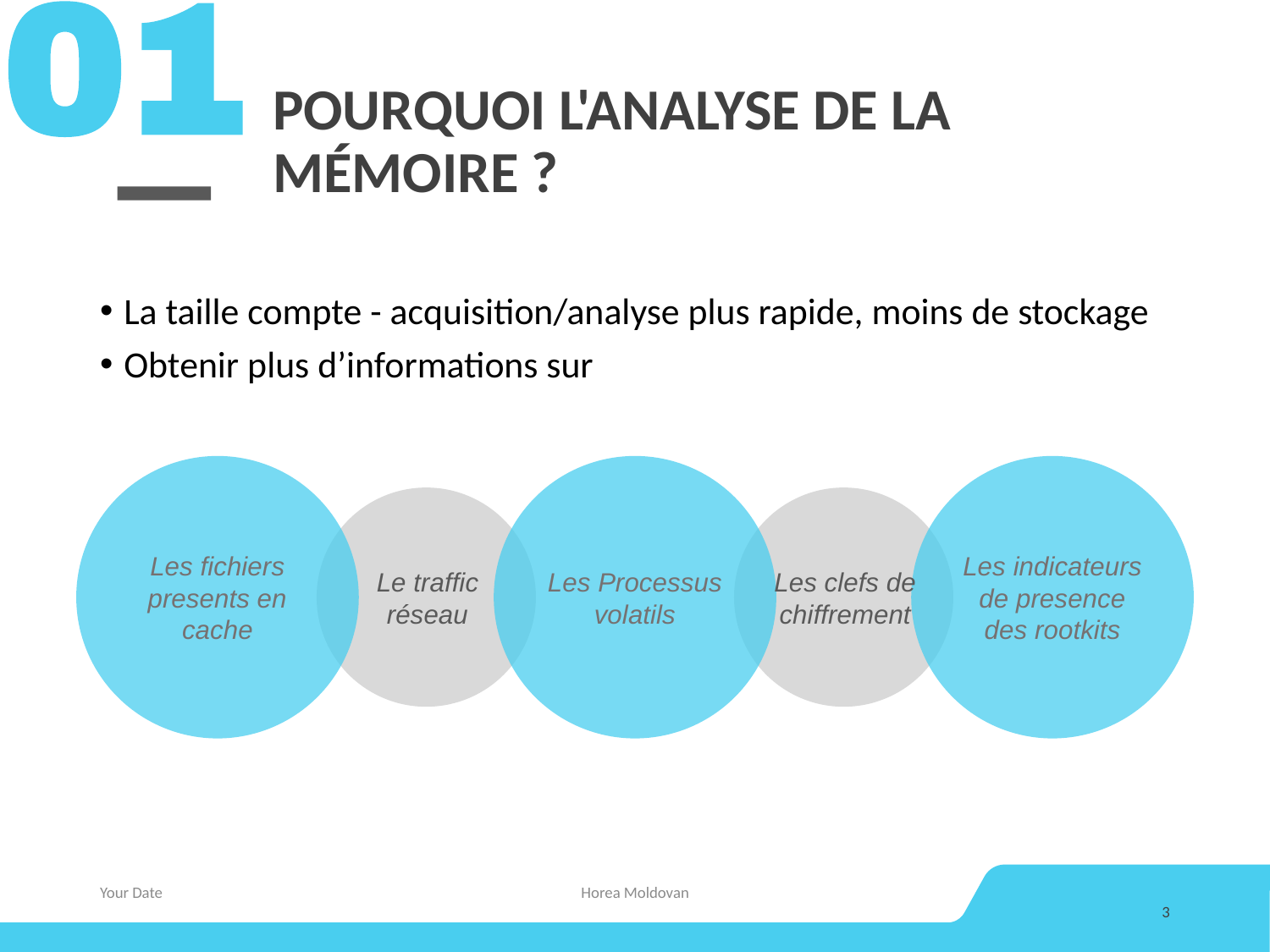

01
# POURQUOI L'ANALYSE DE LA MÉMOIRE ?
La taille compte - acquisition/analyse plus rapide, moins de stockage
Obtenir plus d’informations sur

Les fichiers presents en cache
Les indicateurs de presence des rootkits
Le traffic réseau
Les Processus volatils
Les clefs de chiffrement
Your Date
Horea Moldovan
3